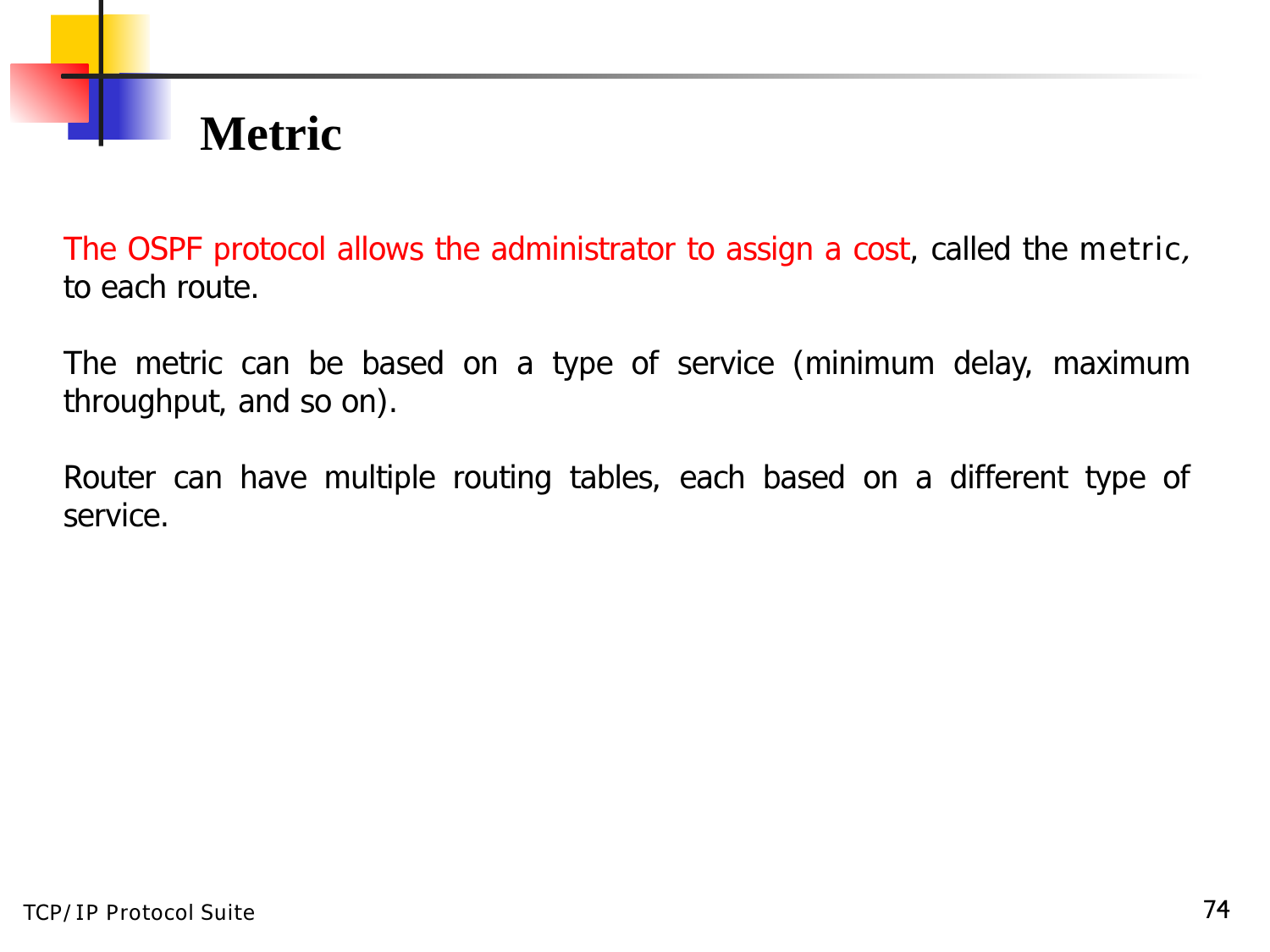

Metric
The OSPF protocol allows the administrator to assign a cost, called the metric, to each route.

The metric can be based on a type of service (minimum delay, maximum throughput, and so on).

Router can have multiple routing tables, each based on a different type of service.
74
TCP/IP Protocol Suite